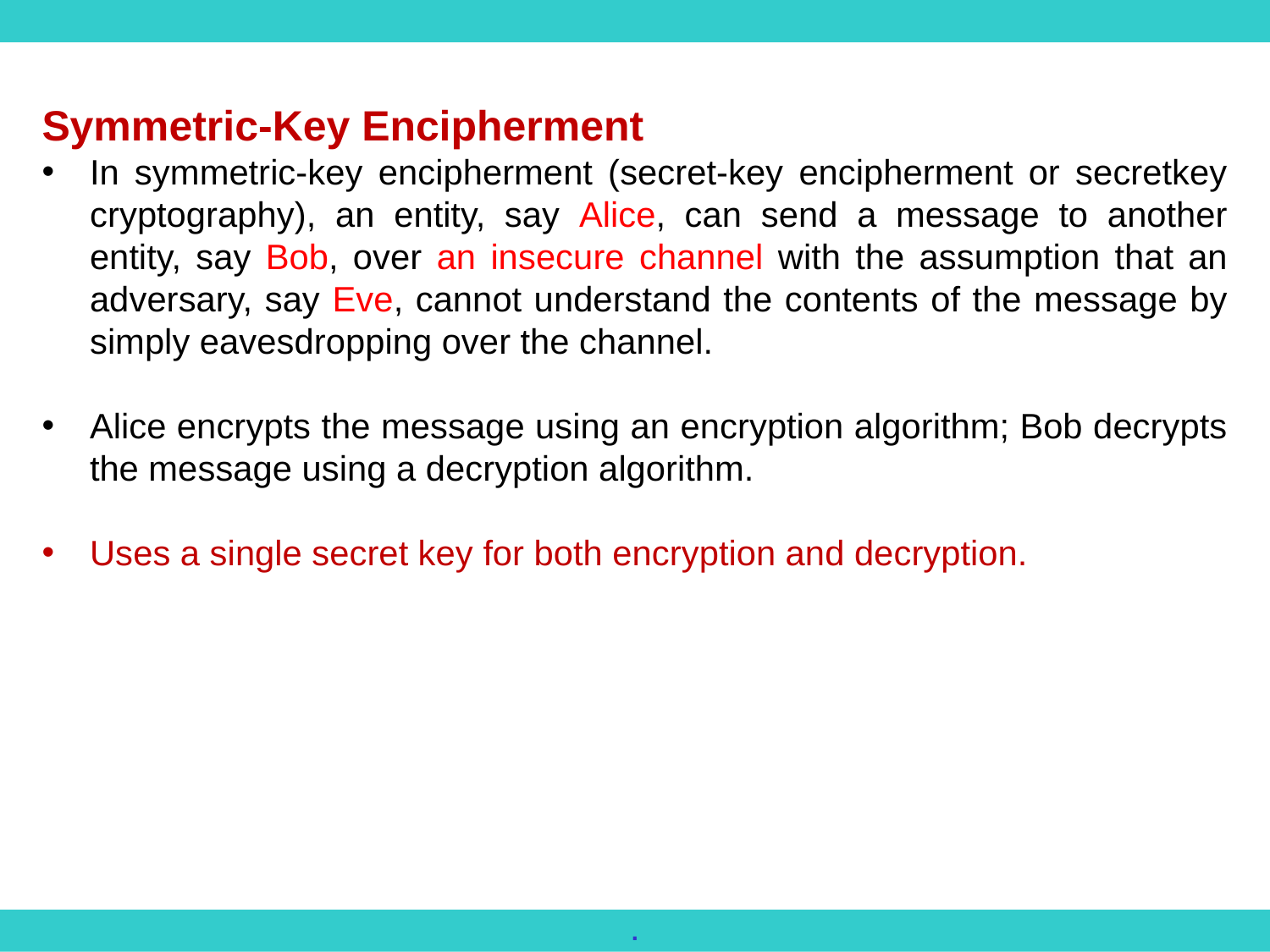

Symmetric-Key Encipherment
In symmetric-key encipherment (secret-key encipherment or secretkey cryptography), an entity, say Alice, can send a message to another entity, say Bob, over an insecure channel with the assumption that an adversary, say Eve, cannot understand the contents of the message by simply eavesdropping over the channel.

Alice encrypts the message using an encryption algorithm; Bob decrypts the message using a decryption algorithm.

Uses a single secret key for both encryption and decryption.
.